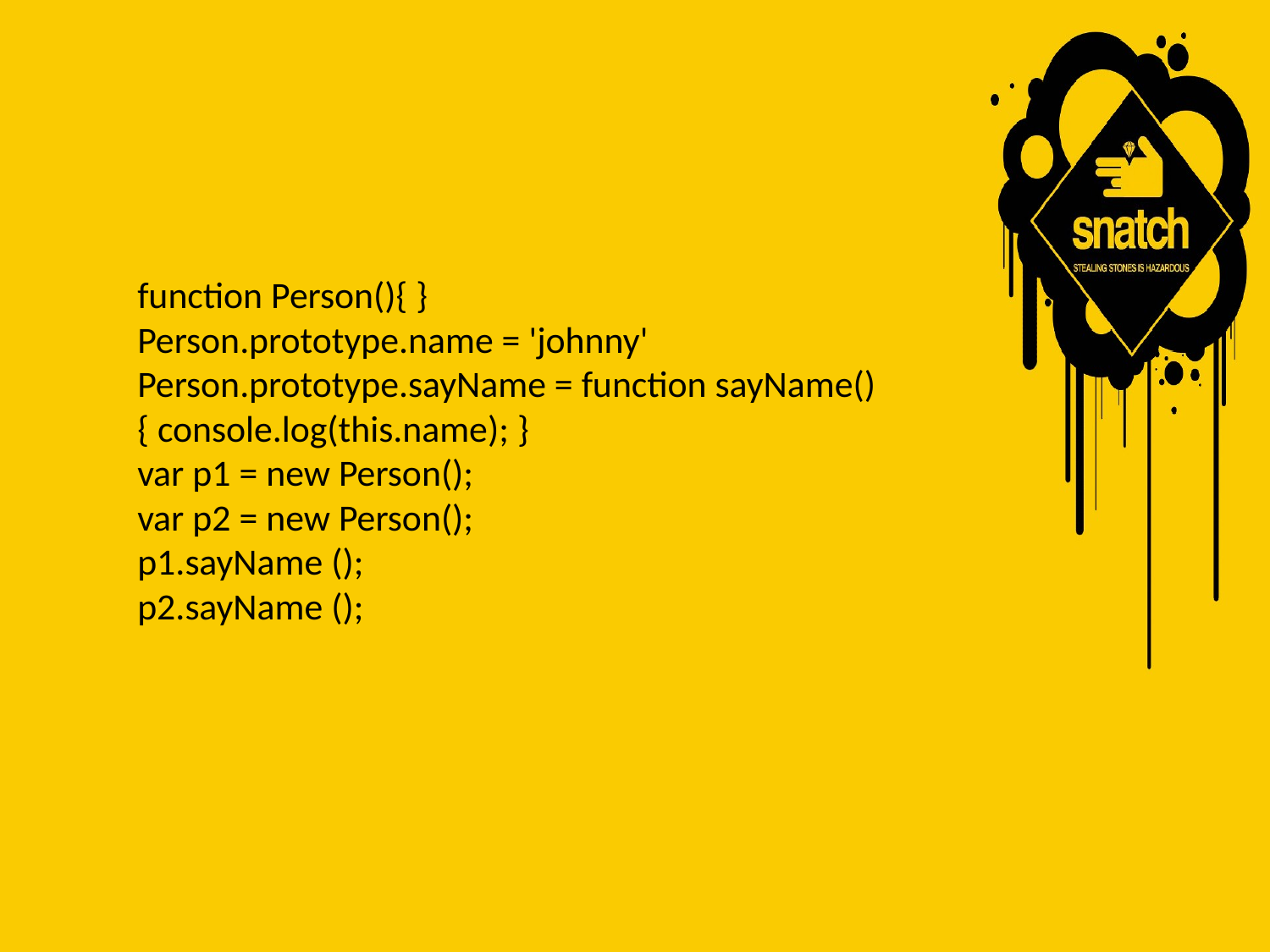

function Person(){ }
Person.prototype.name = 'johnny'
Person.prototype.sayName = function sayName(){ console.log(this.name); }
var p1 = new Person();
var p2 = new Person();
p1.sayName ();
p2.sayName ();